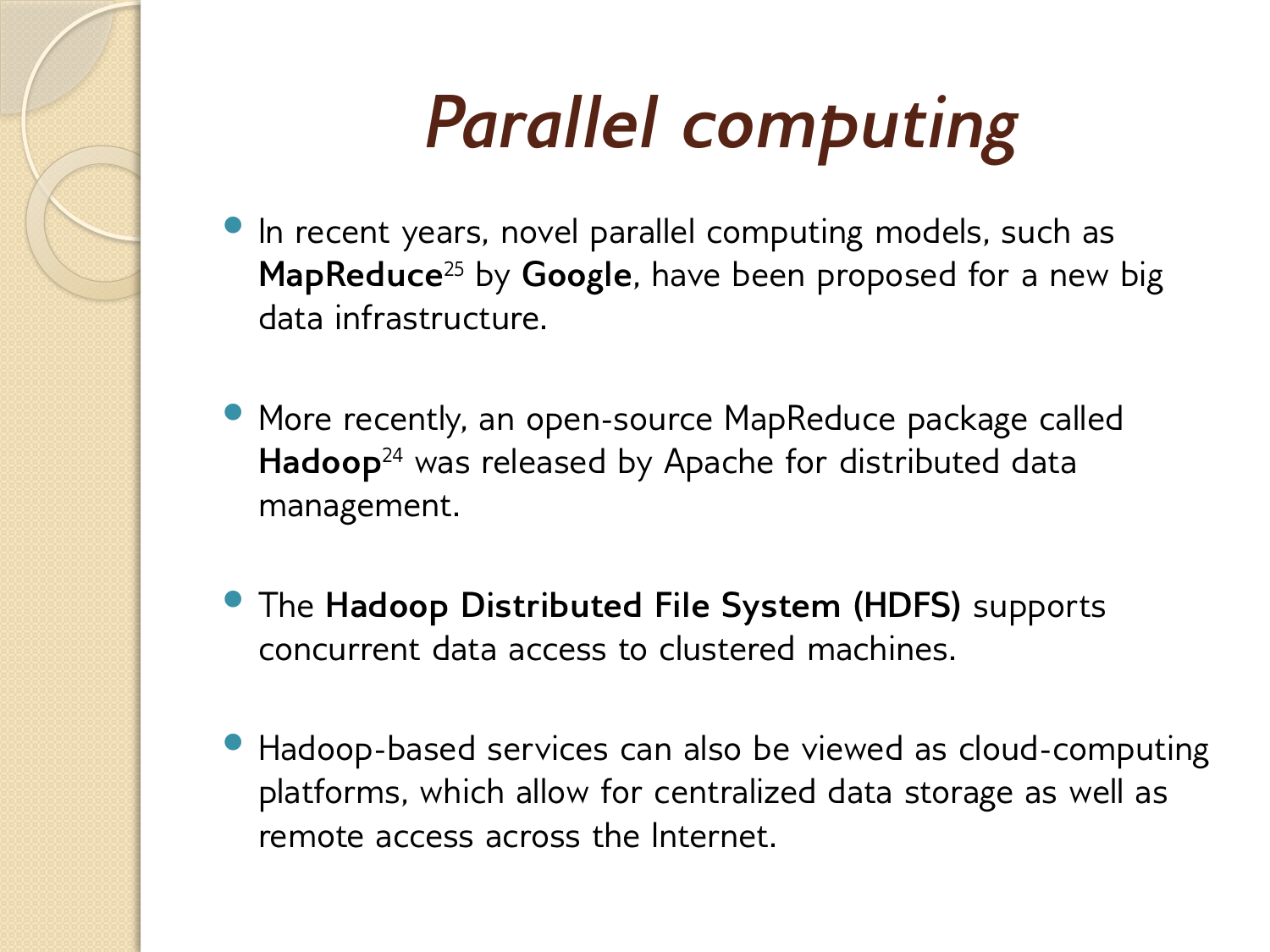

# Parallel computing
In recent years, novel parallel computing models, such as MapReduce25 by Google, have been proposed for a new big data infrastructure.

More recently, an open-source MapReduce package called Hadoop24 was released by Apache for distributed data management.

The Hadoop Distributed File System (HDFS) supports concurrent data access to clustered machines.

Hadoop-based services can also be viewed as cloud-computing platforms, which allow for centralized data storage as well as remote access across the Internet.